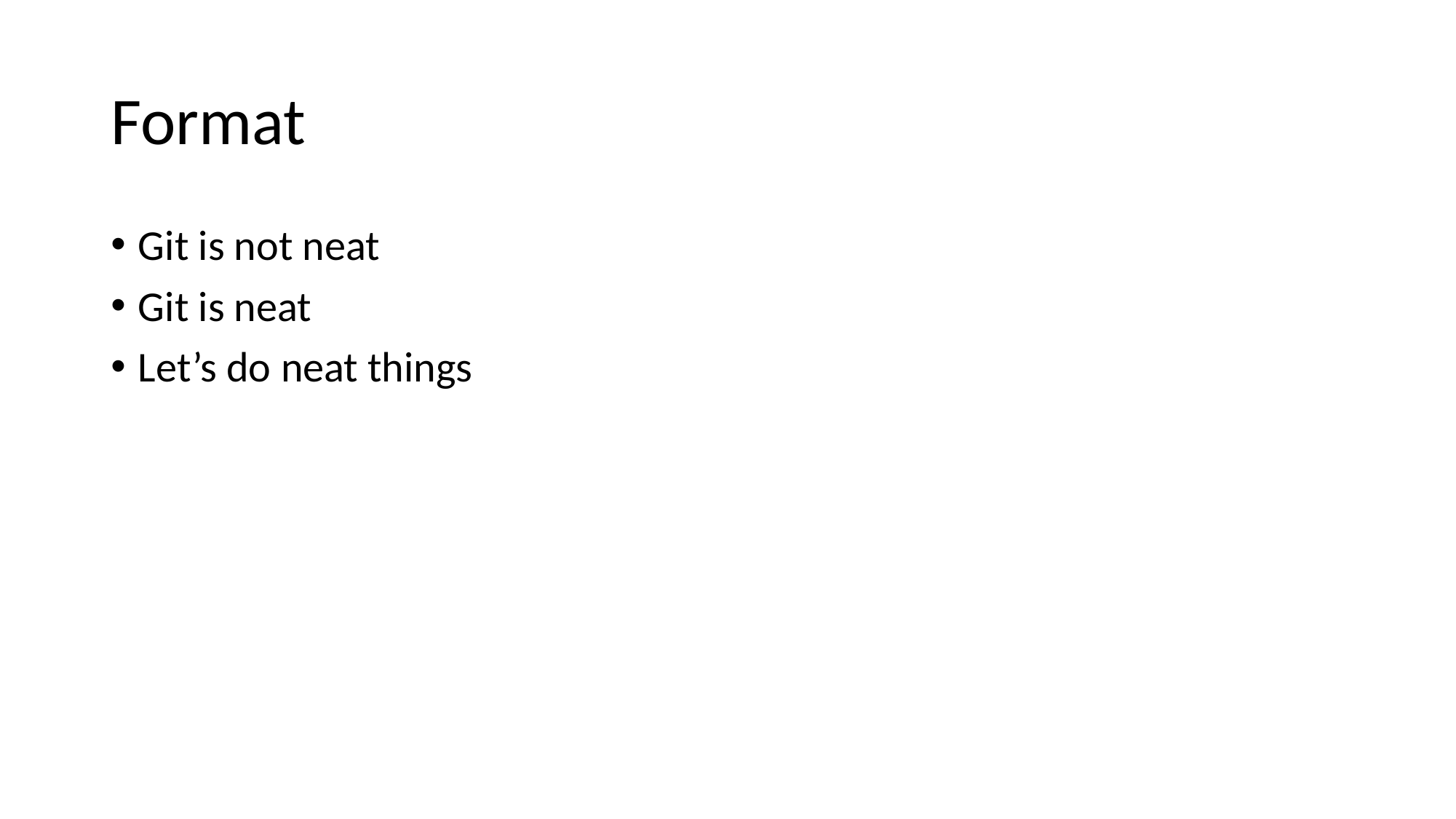

# Format
Git is not neat
Git is neat
Let’s do neat things